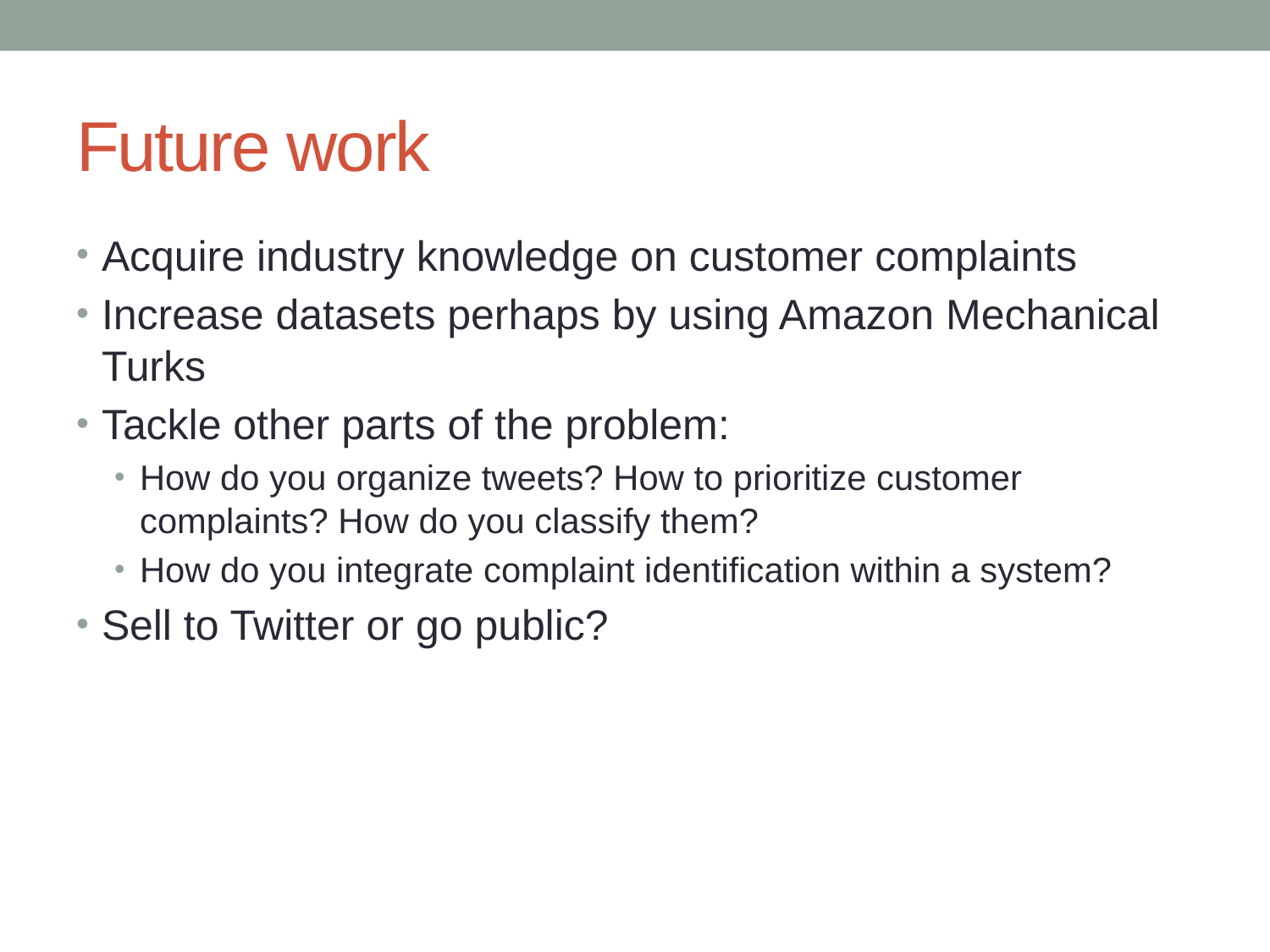

# Future work
Acquire industry knowledge on customer complaints
Increase datasets perhaps by using Amazon Mechanical Turks
Tackle other parts of the problem:
How do you organize tweets? How to prioritize customer complaints? How do you classify them?
How do you integrate complaint identification within a system?
Sell to Twitter or go public?